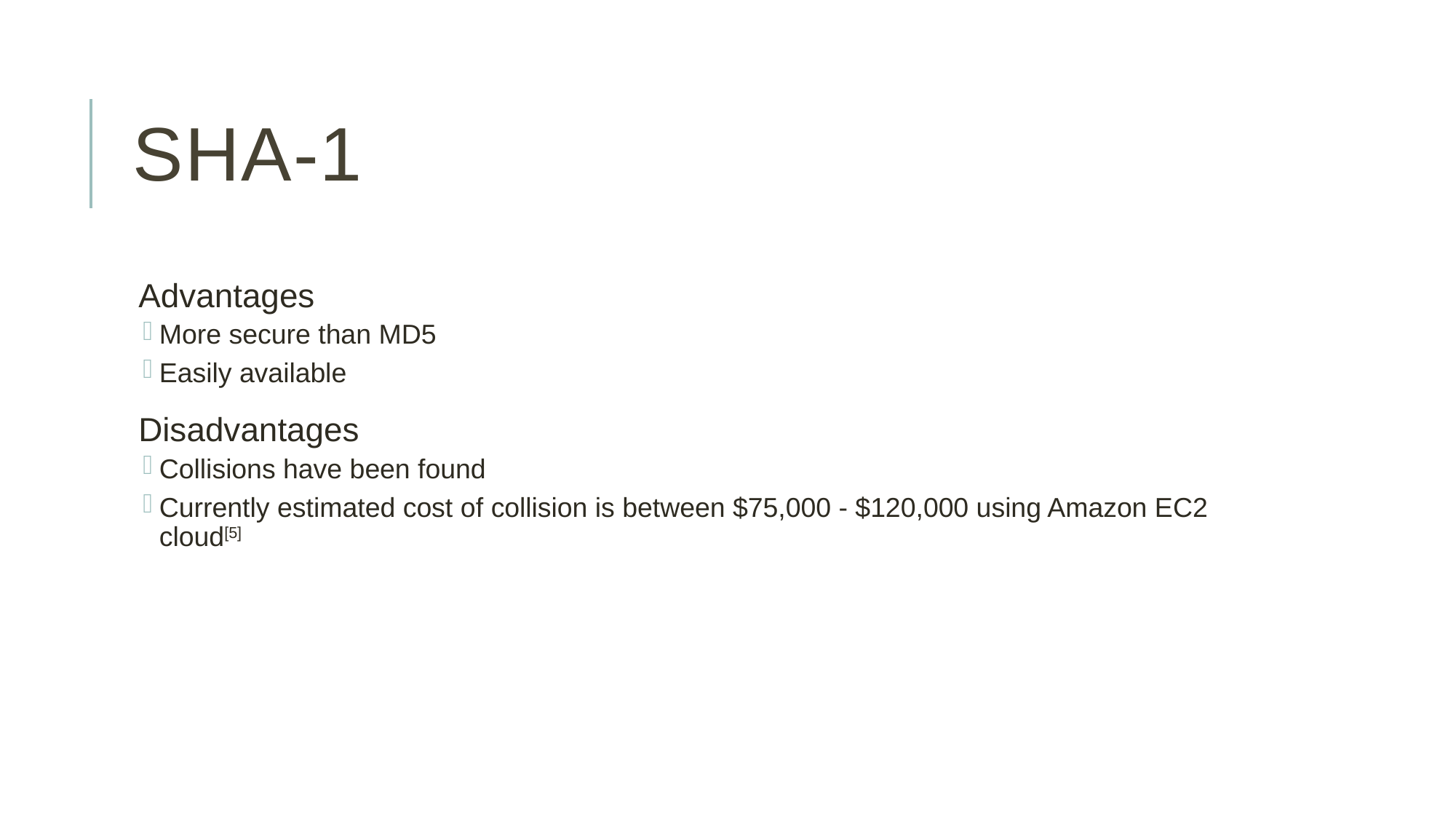

# SHA-1
Advantages
More secure than MD5
Easily available
Disadvantages
Collisions have been found
Currently estimated cost of collision is between $75,000 - $120,000 using Amazon EC2 cloud[5]